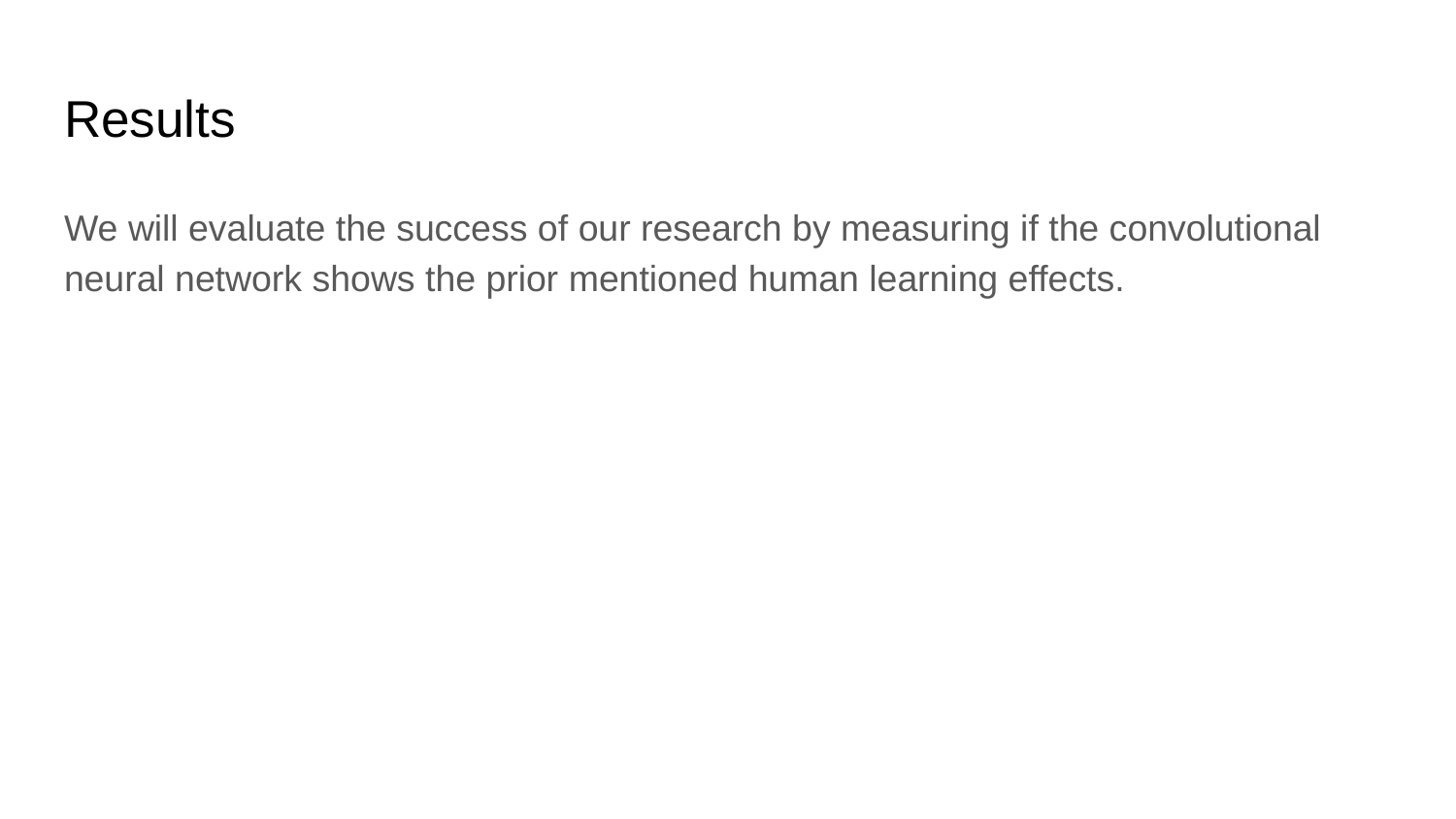

# Results
We will evaluate the success of our research by measuring if the convolutional neural network shows the prior mentioned human learning effects.